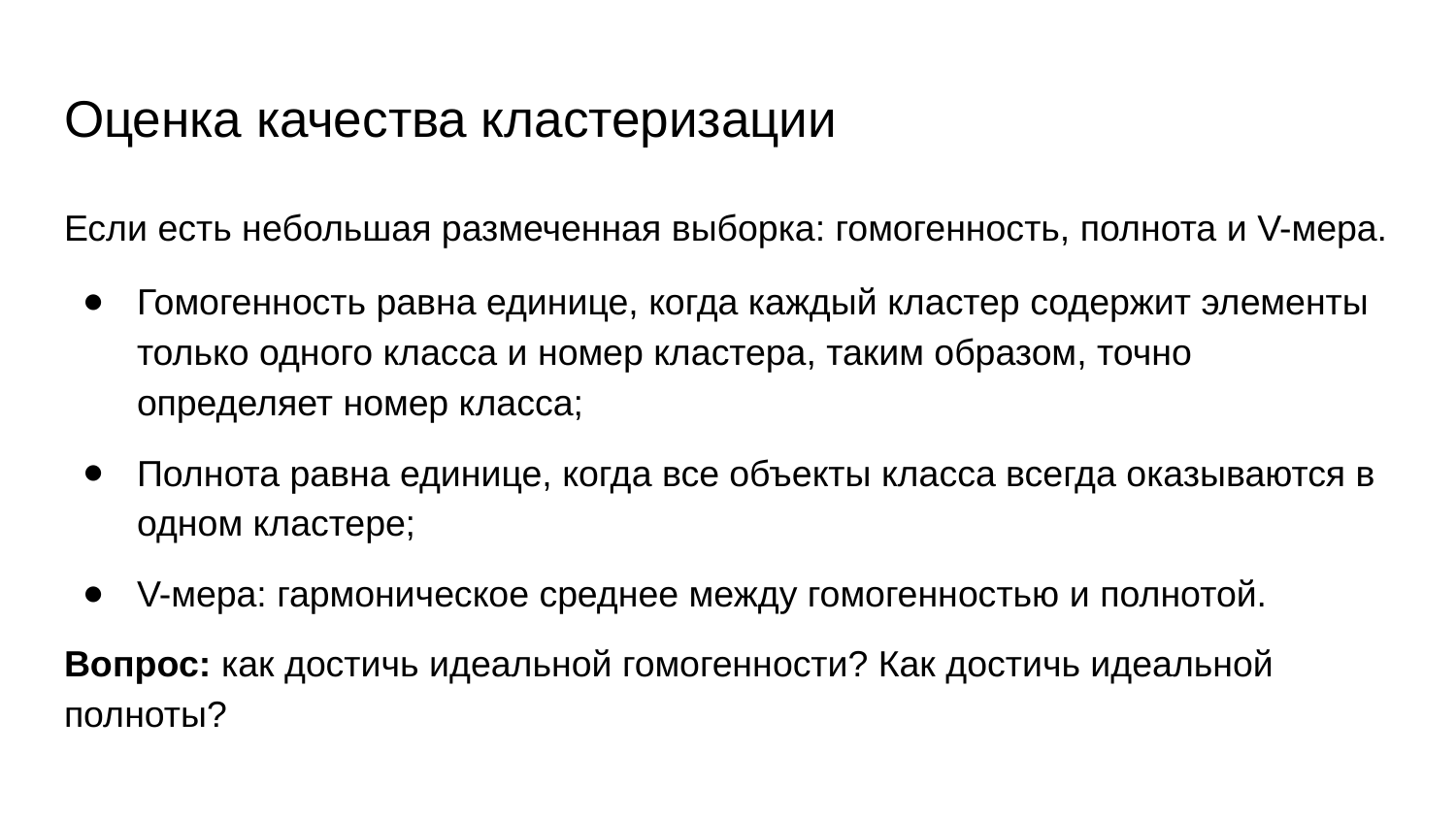

# Оценка качества кластеризации
Если есть небольшая размеченная выборка: гомогенность, полнота и V-мера.
Гомогенность равна единице, когда каждый кластер содержит элементы только одного класса и номер кластера, таким образом, точно определяет номер класса;
Полнота равна единице, когда все объекты класса всегда оказываются в одном кластере;
V-мера: гармоническое среднее между гомогенностью и полнотой.
Вопрос: как достичь идеальной гомогенности? Как достичь идеальной полноты?